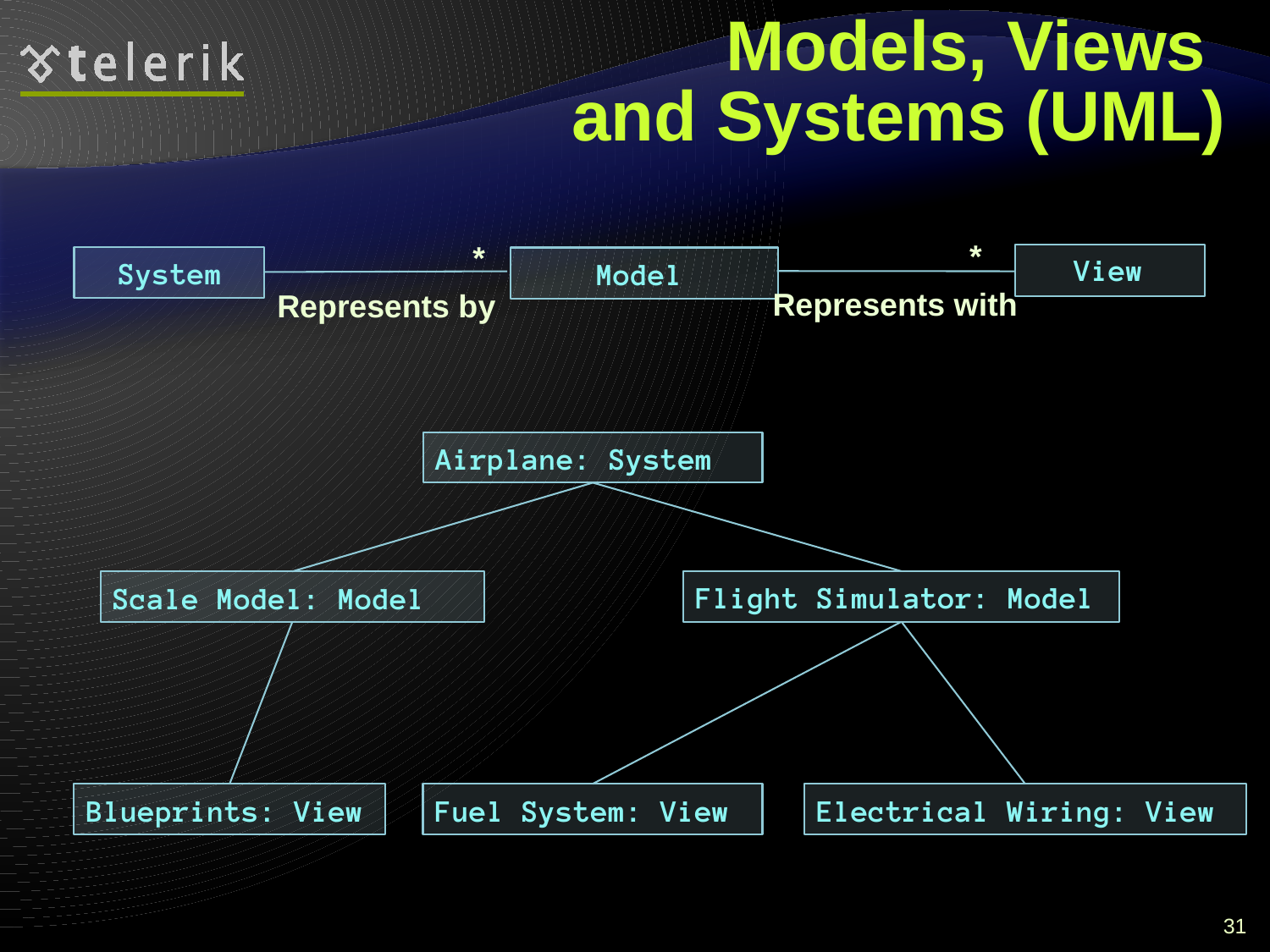

# Models, Views and Systems (UML)
*
*

View
System
Model

Represents with
Represents by
Airplane: System
Flight Simulator: Model
Scale Model: Model
Blueprints: View
Fuel System: View
Electrical Wiring: View
31